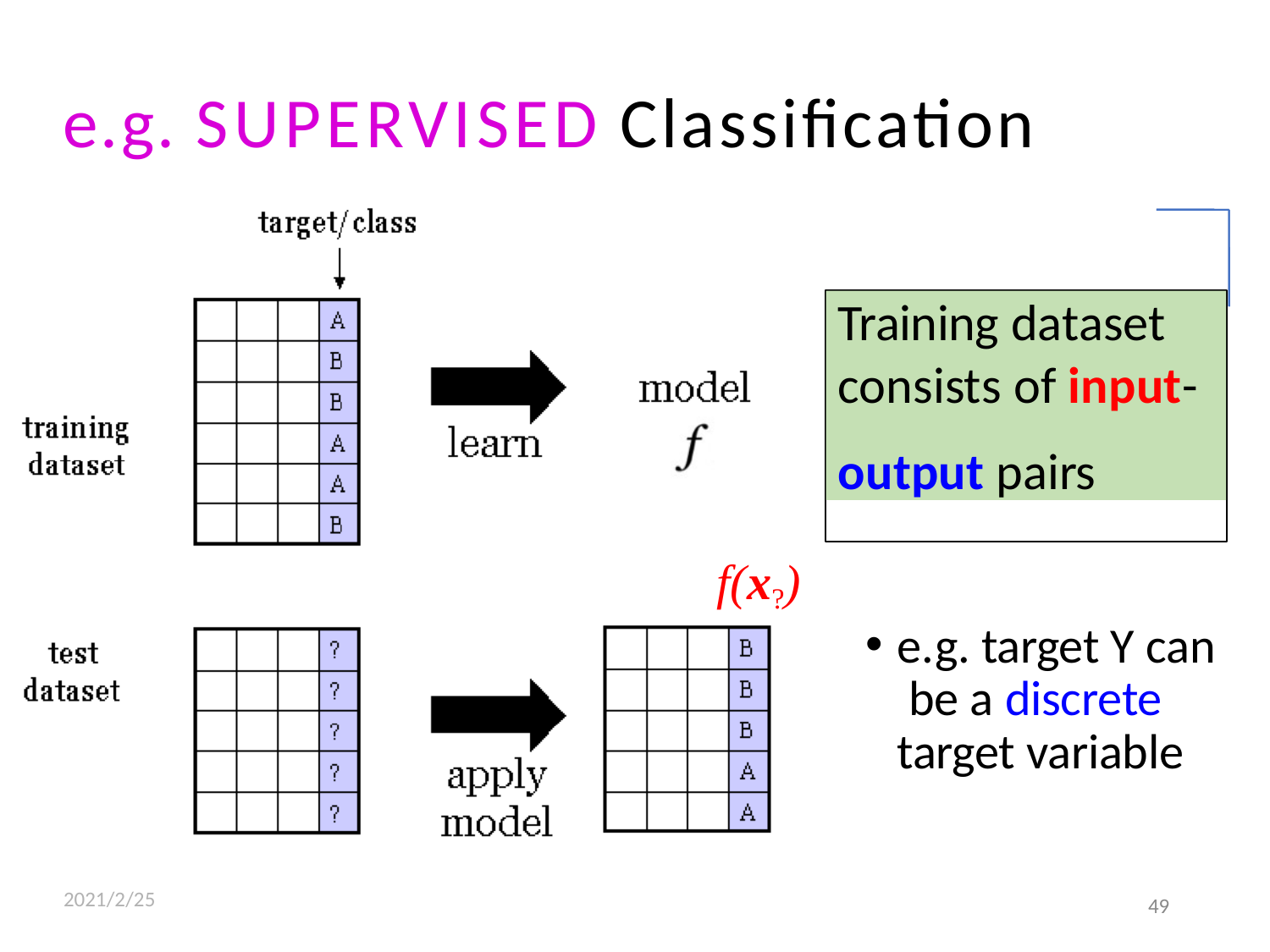

# e.g. SUPERVISED Classification

Training dataset
consists of input-
output pairs

f(x?)
e.g. target Y can  be a discrete  target variable
2021/2/25
Beilun Wang
49